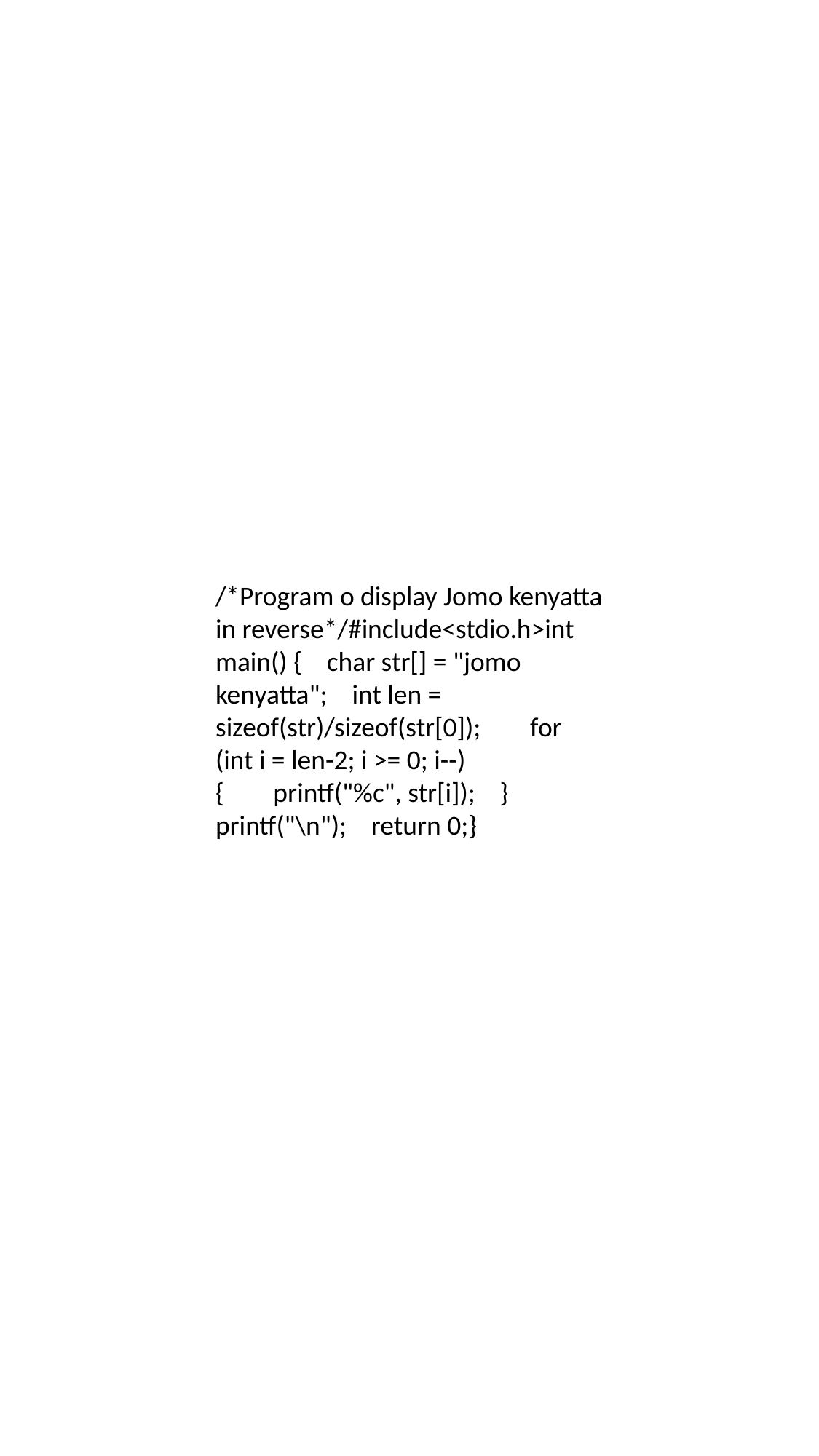

/*Program o display Jomo kenyatta in reverse*/#include<stdio.h>int main() {    char str[] = "jomo kenyatta";    int len = sizeof(str)/sizeof(str[0]);        for (int i = len-2; i >= 0; i--) {        printf("%c", str[i]);    }        printf("\n");    return 0;}